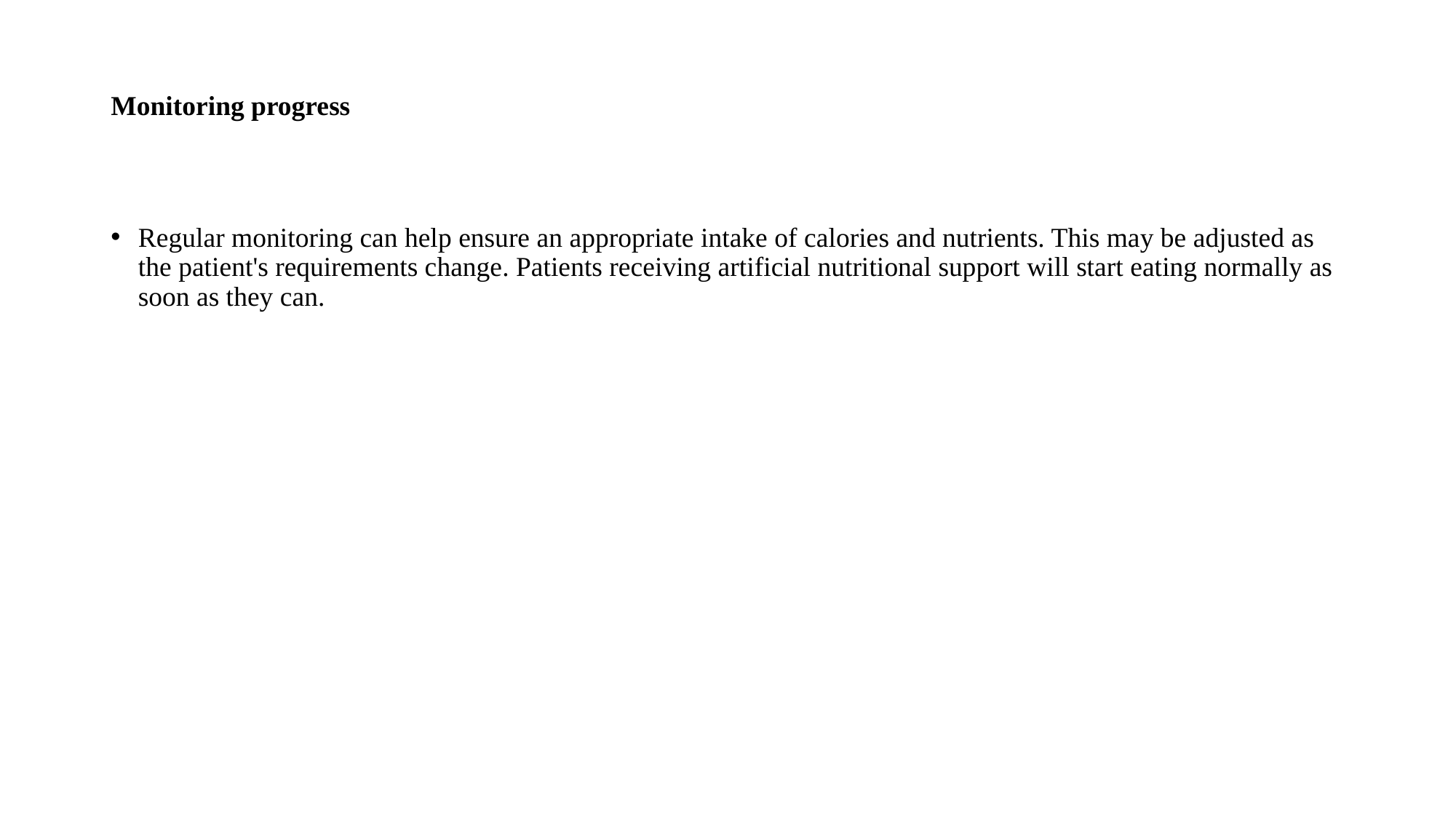

# Monitoring progress
Regular monitoring can help ensure an appropriate intake of calories and nutrients. This may be adjusted as the patient's requirements change. Patients receiving artificial nutritional support will start eating normally as soon as they can.